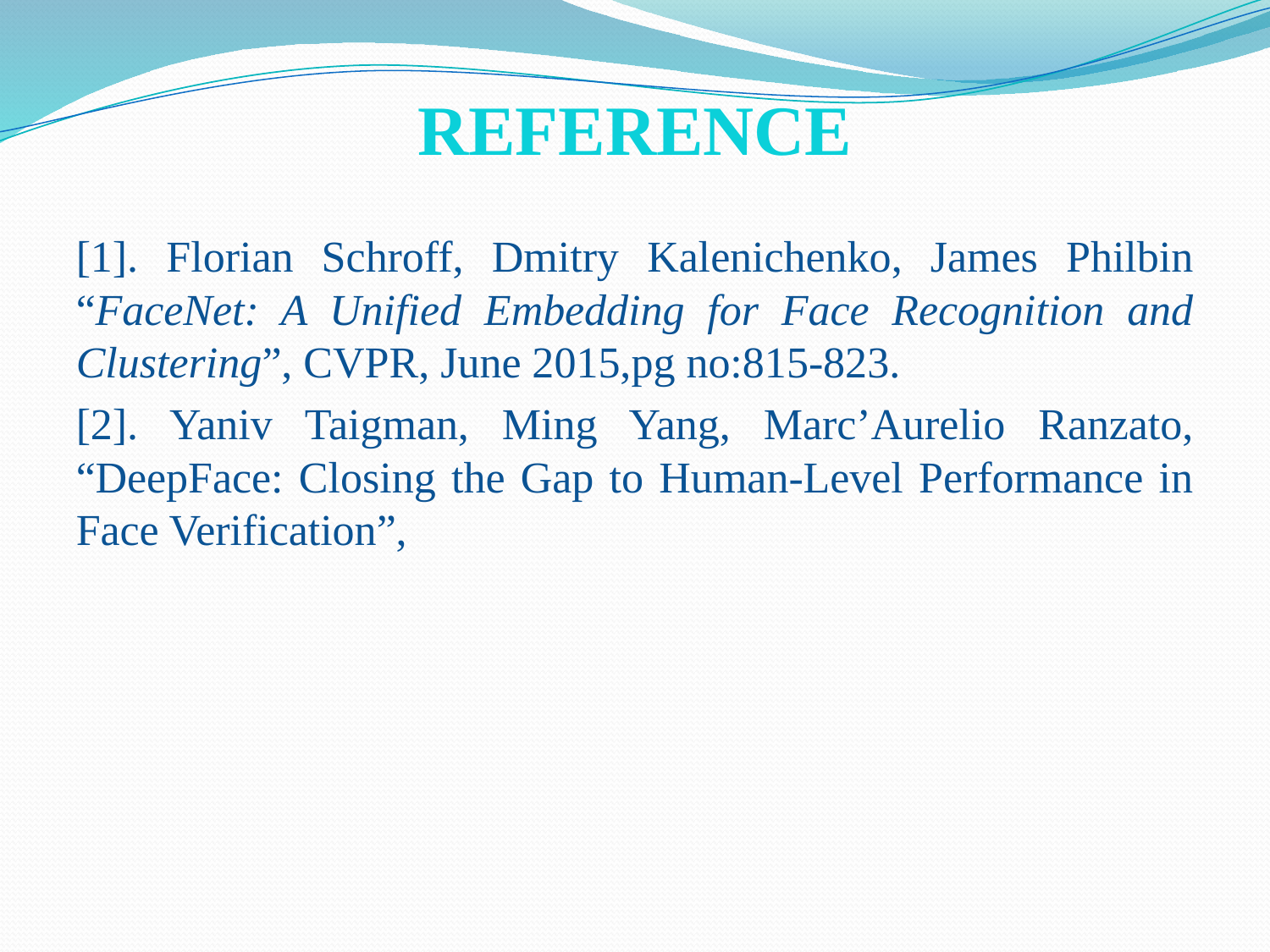

# REFERENCE
[1]. Florian Schroff, Dmitry Kalenichenko, James Philbin “FaceNet: A Unified Embedding for Face Recognition and Clustering”, CVPR, June 2015,pg no:815-823.
[2]. Yaniv Taigman, Ming Yang, Marc’Aurelio Ranzato, “DeepFace: Closing the Gap to Human-Level Performance in Face Verification”,